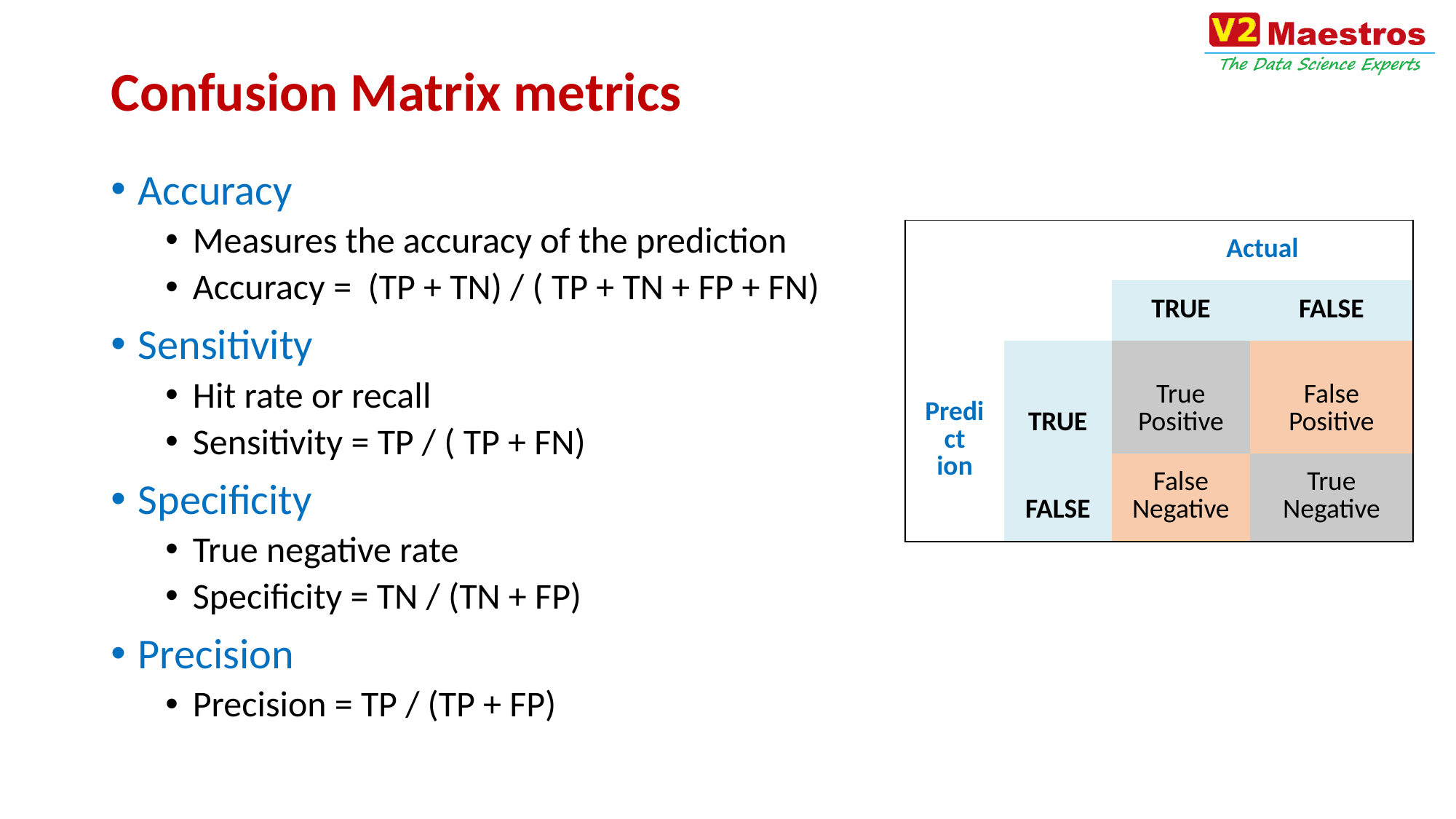

# Confusion Matrix metrics
Accuracy
Measures the accuracy of the prediction
Accuracy =  (TP + TN) / ( TP + TN + FP + FN)
Sensitivity
Hit rate or recall
Sensitivity = TP / ( TP + FN)
Specificity
True negative rate
Specificity = TN / (TN + FP)
Precision
Precision = TP / (TP + FP)
|  |  | Actual |  |
| --- | --- | --- | --- |
|  |  | TRUE | FALSE |
| Predict ion | TRUE | True Positive | False Positive |
|  | FALSE | False Negative | True Negative |